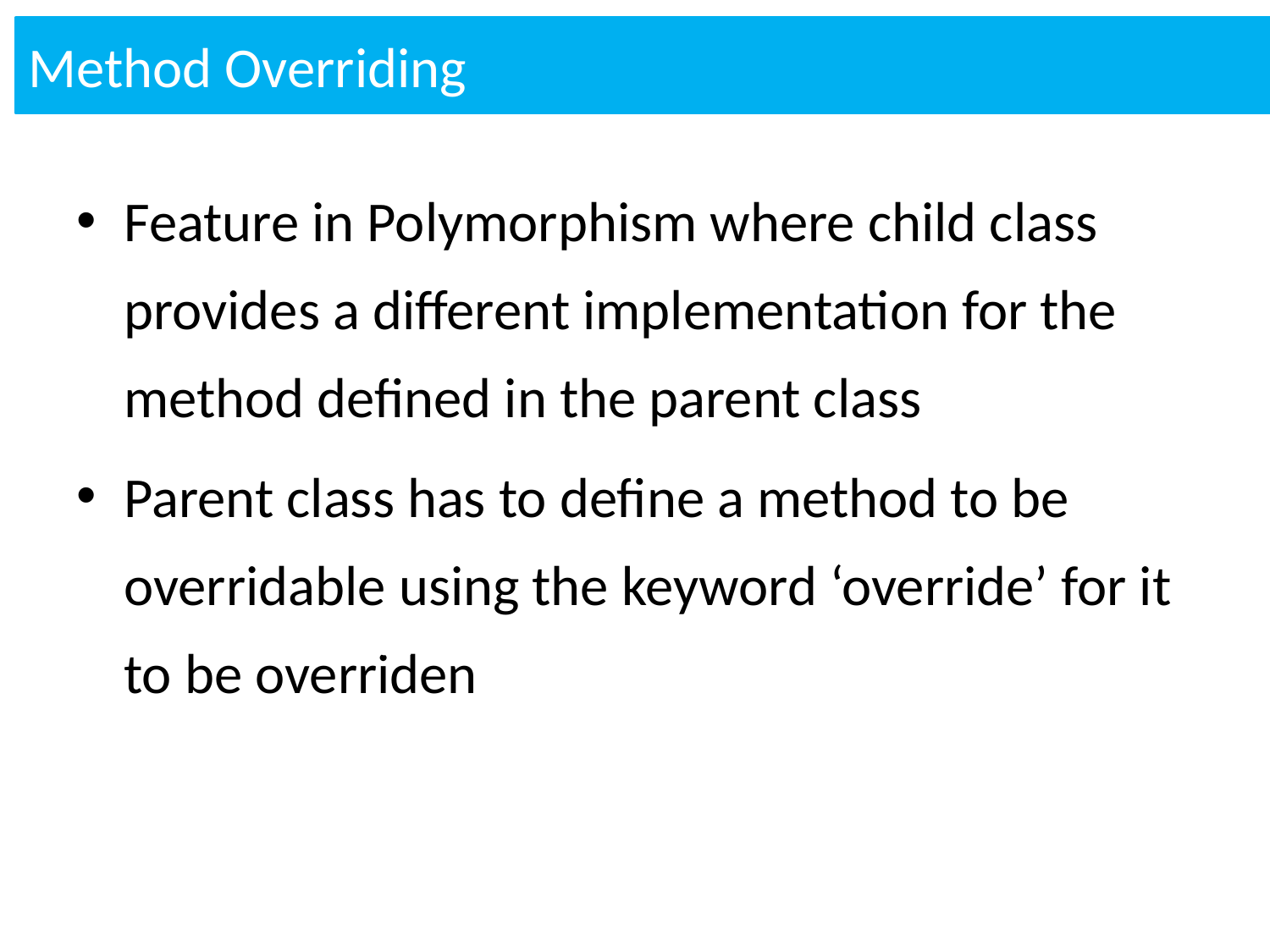

Method Overriding
Feature in Polymorphism where child class provides a different implementation for the method defined in the parent class
Parent class has to define a method to be overridable using the keyword ‘override’ for it to be overriden

Inheritance